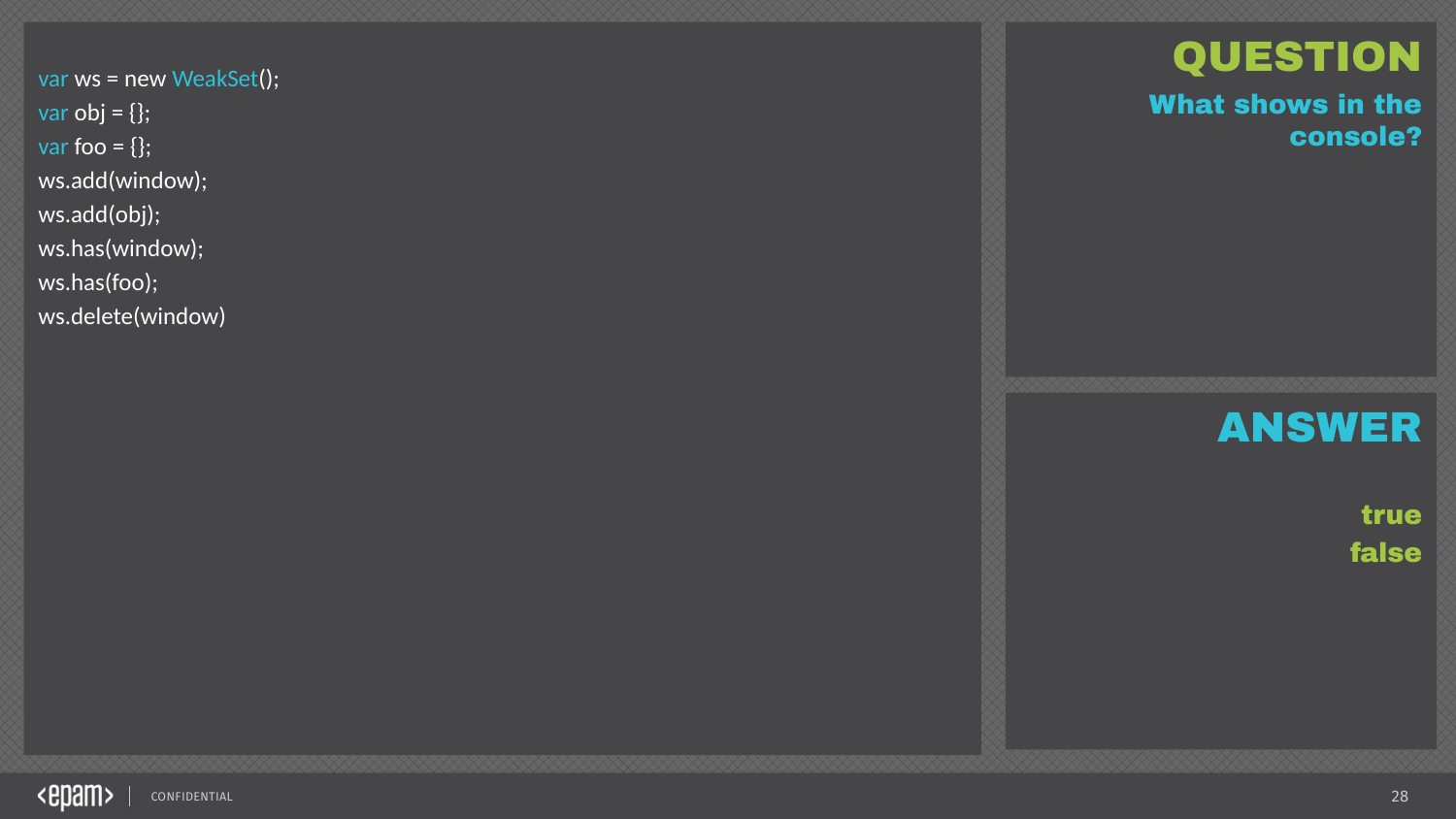

var ws = new WeakSet();
var obj = {};
var foo = {};
ws.add(window);
ws.add(obj);
ws.has(window);
ws.has(foo);
ws.delete(window)
What shows in the console?

true
false